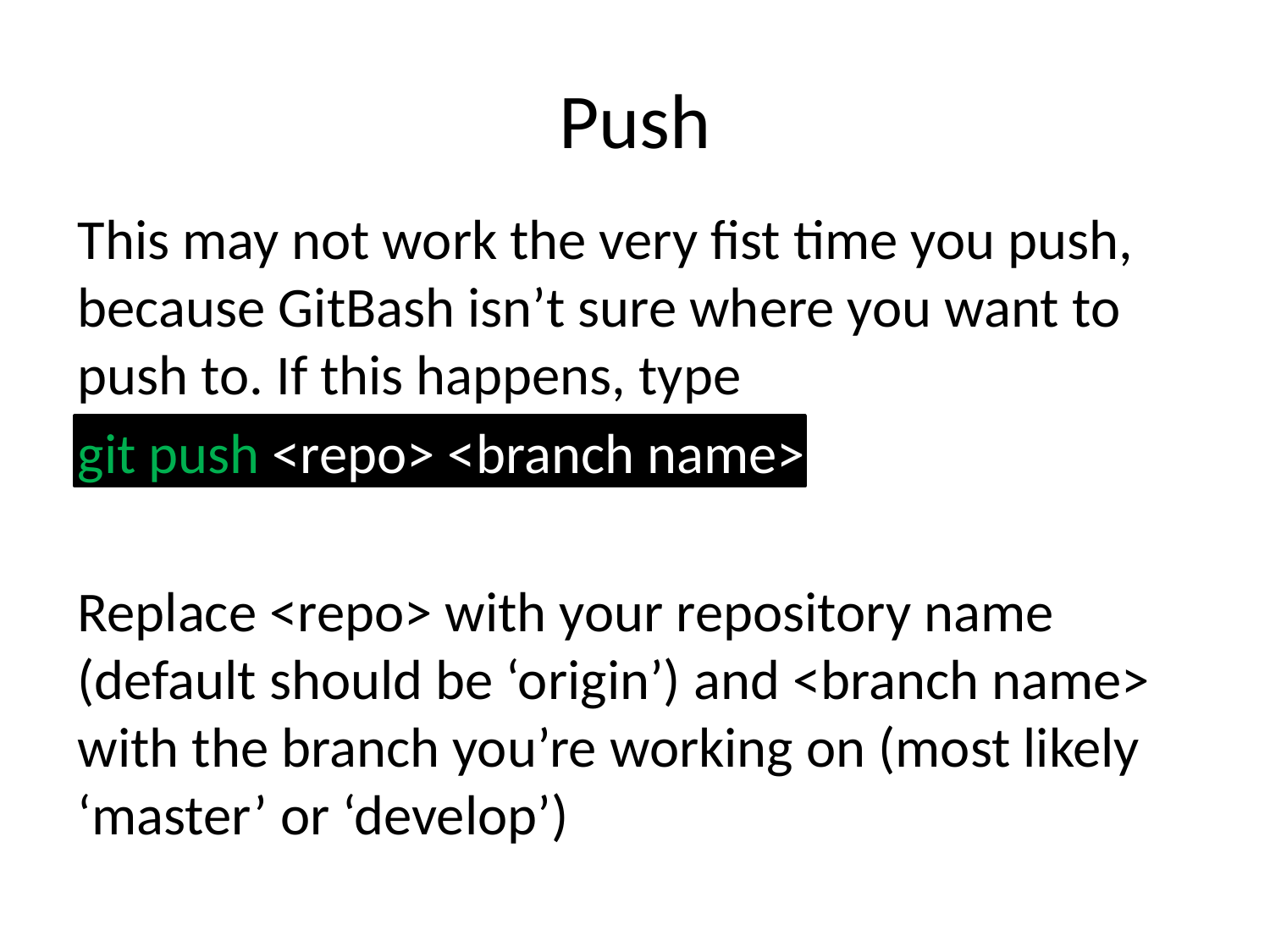

# Push
This may not work the very fist time you push, because GitBash isn’t sure where you want to push to. If this happens, type
git push <repo> <branch name>

Replace <repo> with your repository name (default should be ‘origin’) and <branch name> with the branch you’re working on (most likely ‘master’ or ‘develop’)